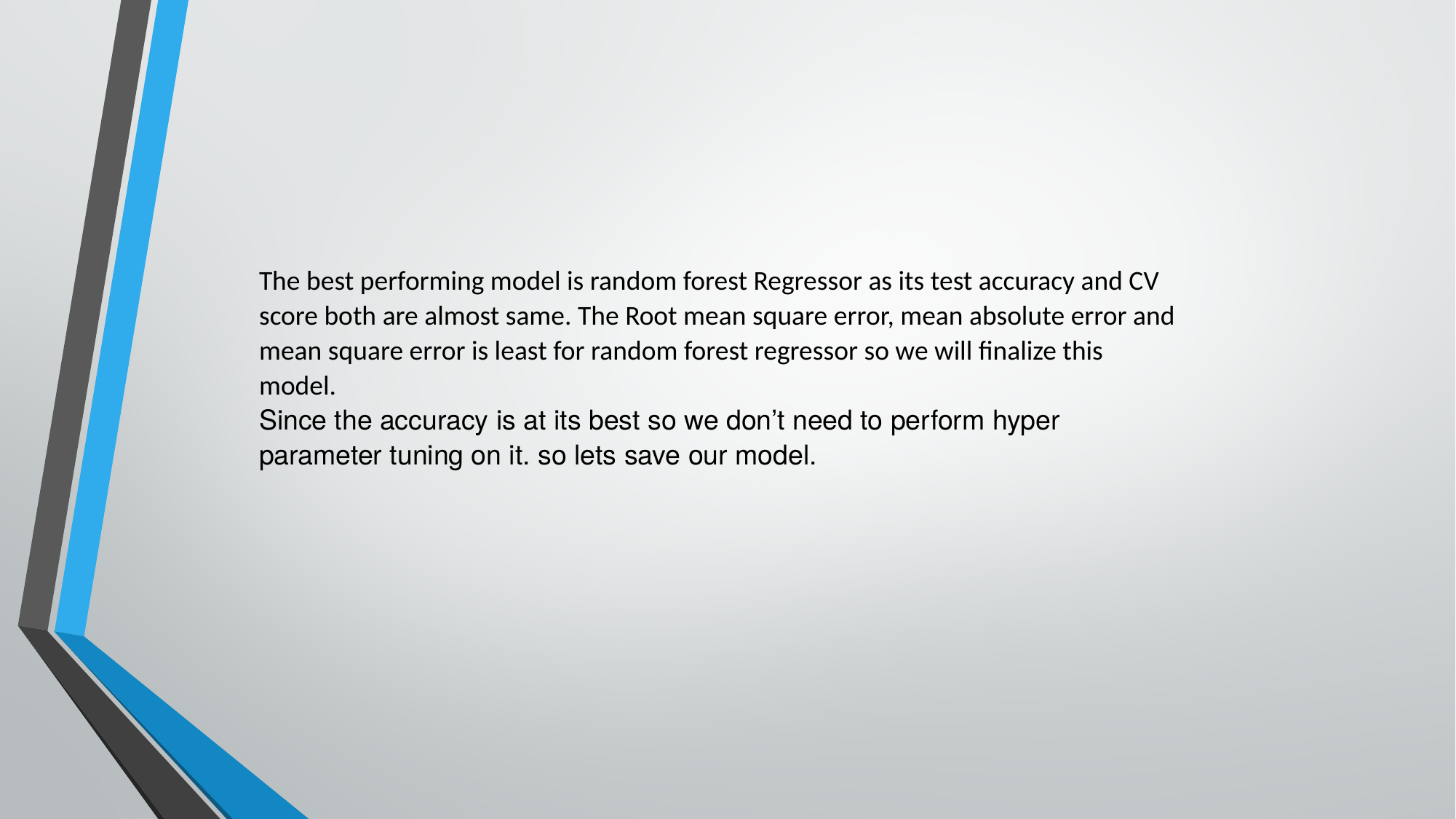

The best performing model is random forest Regressor as its test accuracy and CV score both are almost same. The Root mean square error, mean absolute error and mean square error is least for random forest regressor so we will finalize this model.
Since the accuracy is at its best so we don’t need to perform hyper parameter tuning on it. so lets save our model.